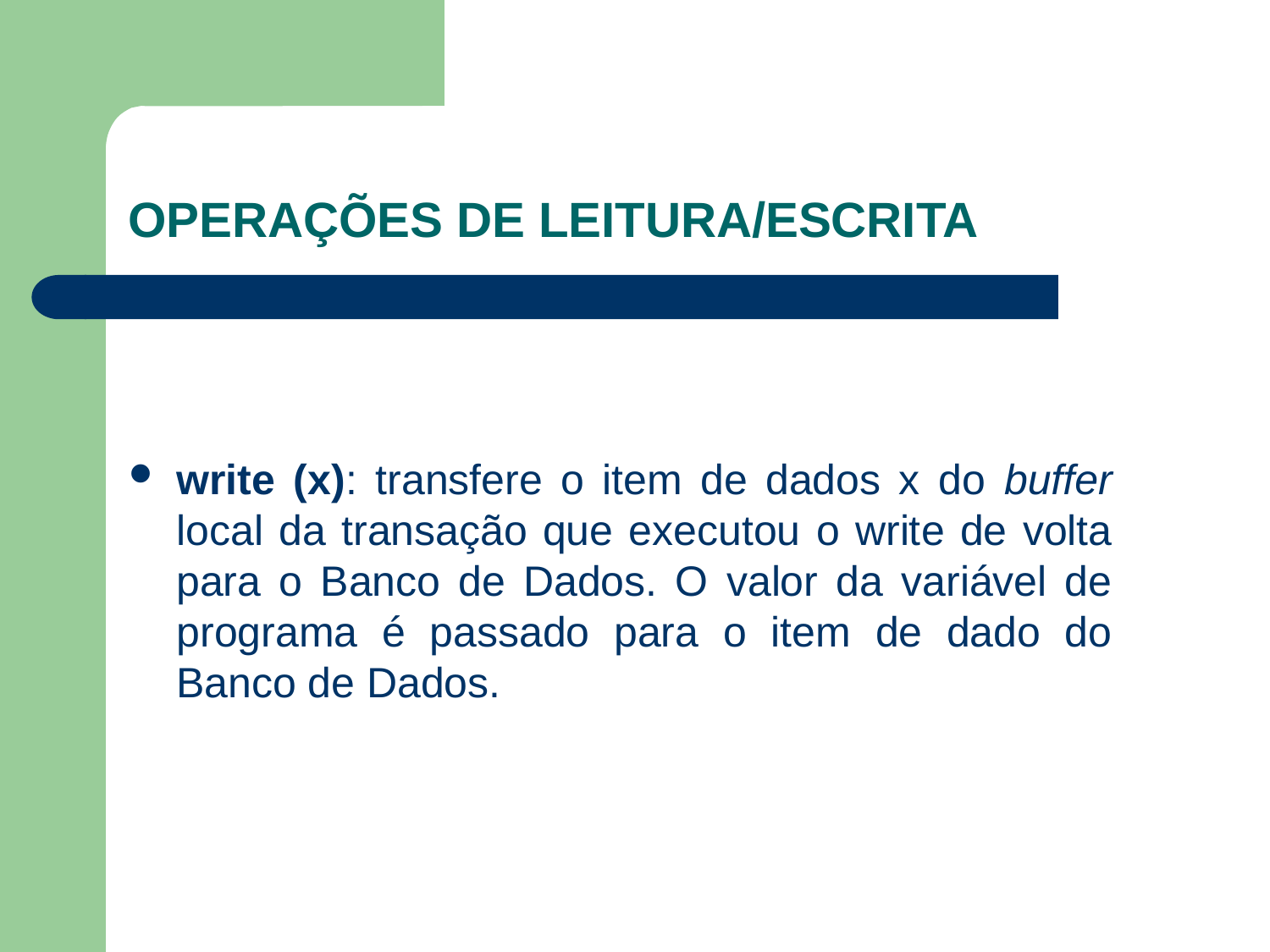

#

OPERAÇÕES DE LEITURA/ESCRITA

write (x): transfere o item de dados x do buffer local da transação que executou o write de volta para o Banco de Dados. O valor da variável de programa é passado para o item de dado do Banco de Dados.